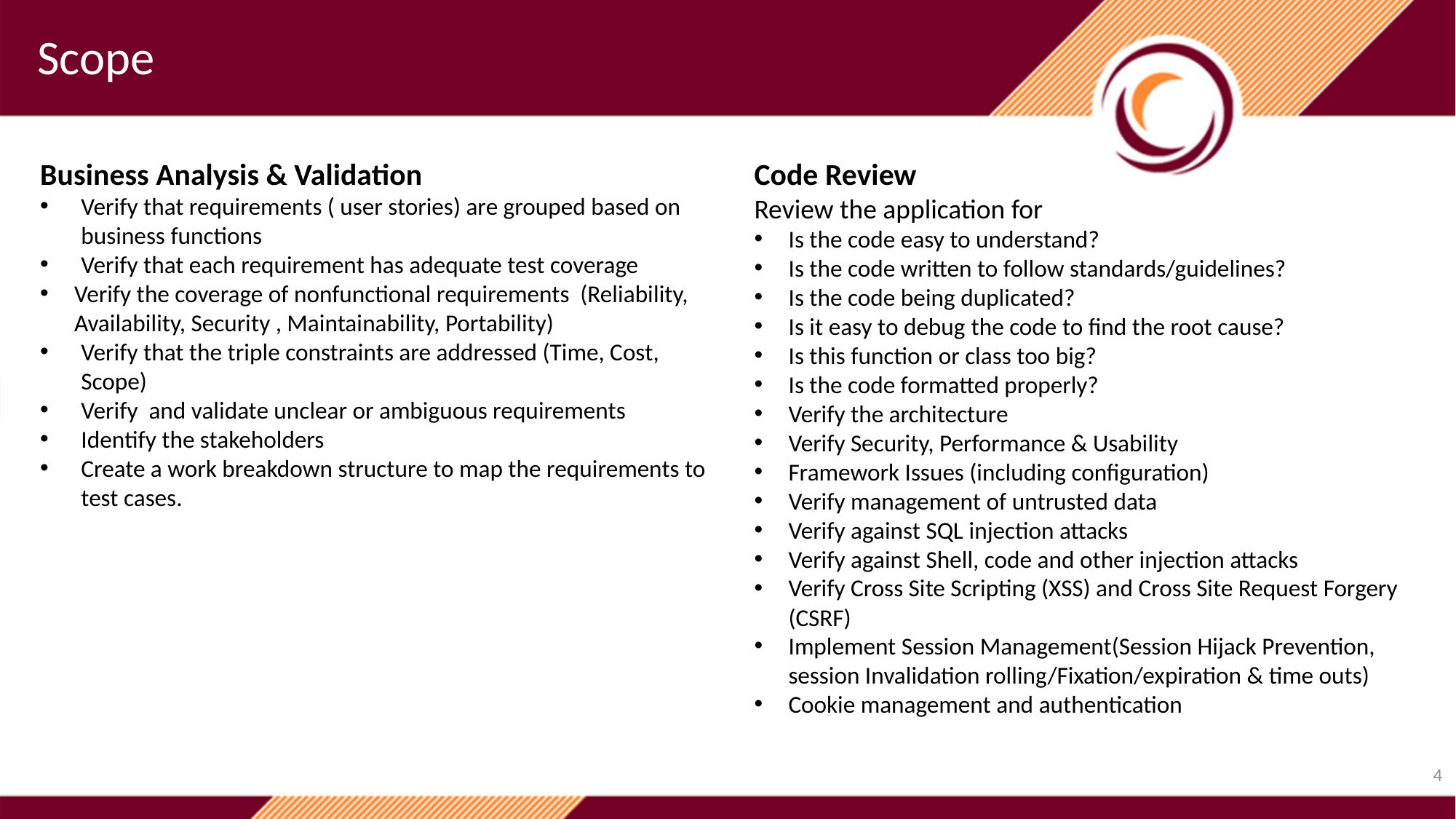

Scope
Business Analysis & Validation
Verify that requirements ( user stories) are grouped based on business functions
Verify that each requirement has adequate test coverage
Verify the coverage of nonfunctional requirements  (Reliability, Availability, Security , Maintainability, Portability)
Verify that the triple constraints are addressed (Time, Cost, Scope)
Verify  and validate unclear or ambiguous requirements
Identify the stakeholders
Create a work breakdown structure to map the requirements to test cases.

Code Review
Review the application for
Is the code easy to understand?
Is the code written to follow standards/guidelines?
Is the code being duplicated?
Is it easy to debug the code to find the root cause?
Is this function or class too big?
Is the code formatted properly?
Verify the architecture
Verify Security, Performance & Usability
Framework Issues (including configuration)
Verify management of untrusted data
Verify against SQL injection attacks
Verify against Shell, code and other injection attacks
Verify Cross Site Scripting (XSS) and Cross Site Request Forgery (CSRF)
Implement Session Management(Session Hijack Prevention, session Invalidation rolling/Fixation/expiration & time outs)
Cookie management and authentication
4